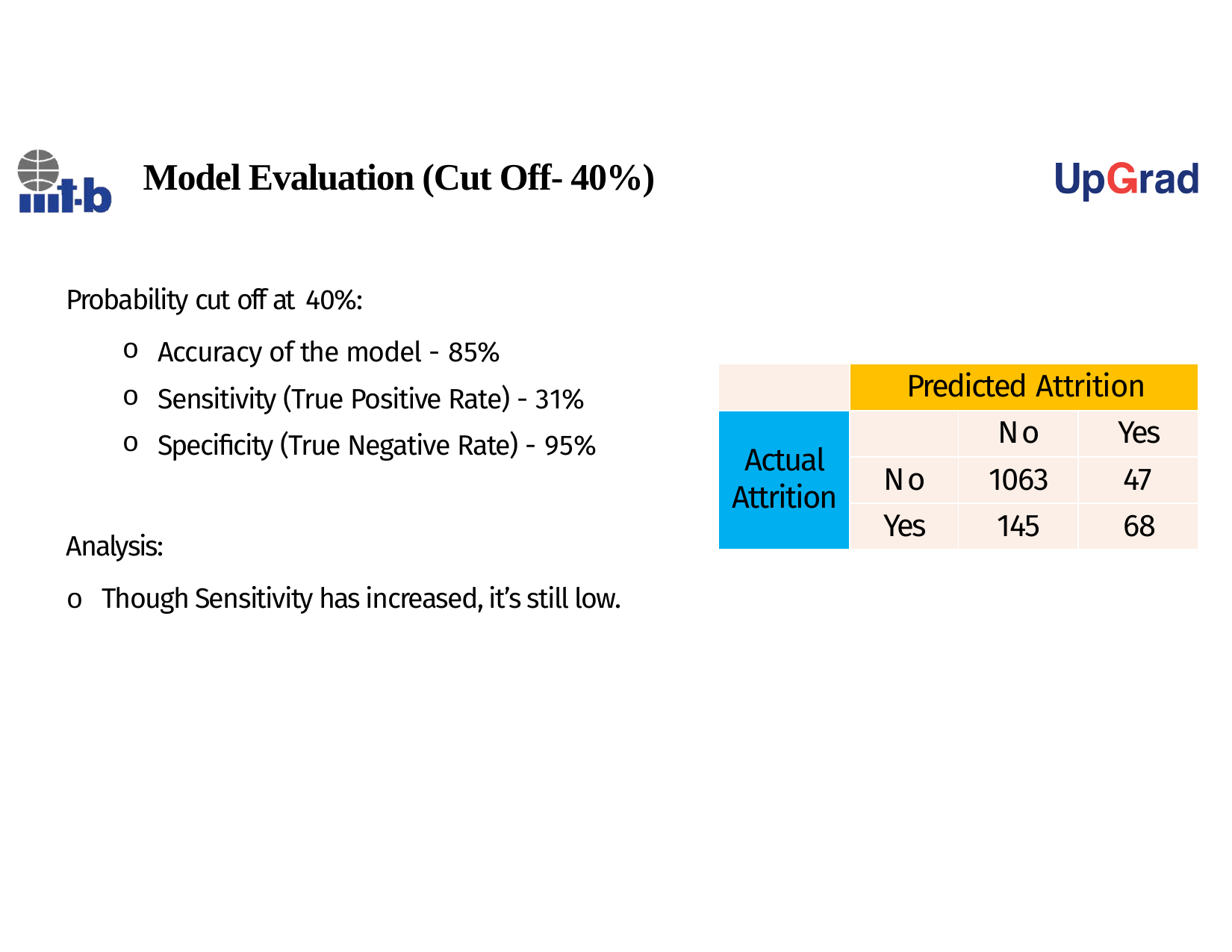

Model Evaluation (Cut Off- 40%)

Probability cut off at 40%:
Accuracy of the model - 85%
Sensitivity (True Positive Rate) - 31%
Specificity (True Negative Rate) - 95%

Analysis:
o	Though Sensitivity has increased, it’s still low.
|  | Predicted Attrition |  |  |
| --- | --- | --- | --- |
| Actual Attrition |  | No | Yes |
|  | No | 1063 | 47 |
|  | Yes | 145 | 68 |